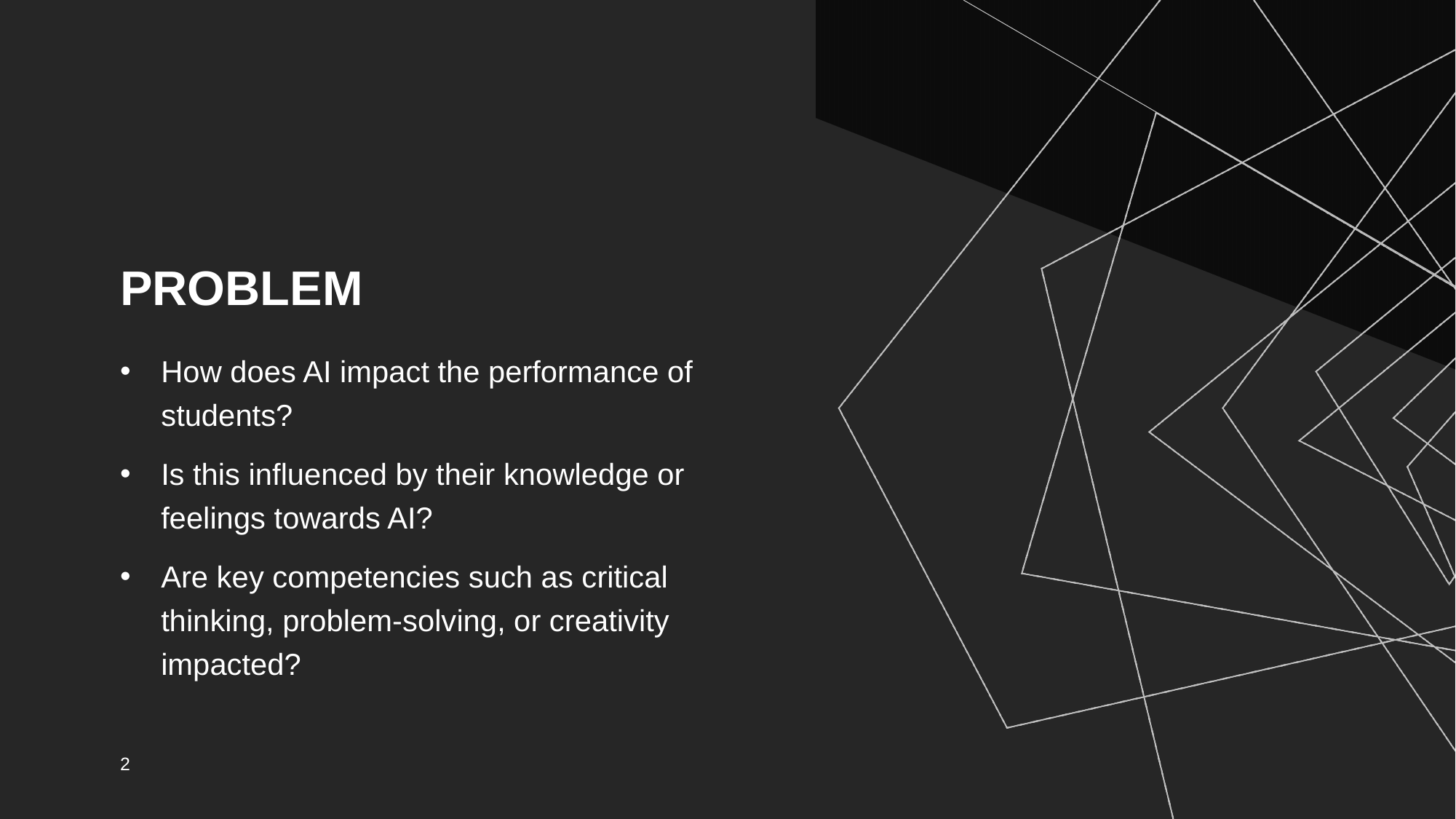

# Problem
How does AI impact the performance of students?
Is this influenced by their knowledge or feelings towards AI?
Are key competencies such as critical thinking, problem-solving, or creativity impacted?
2